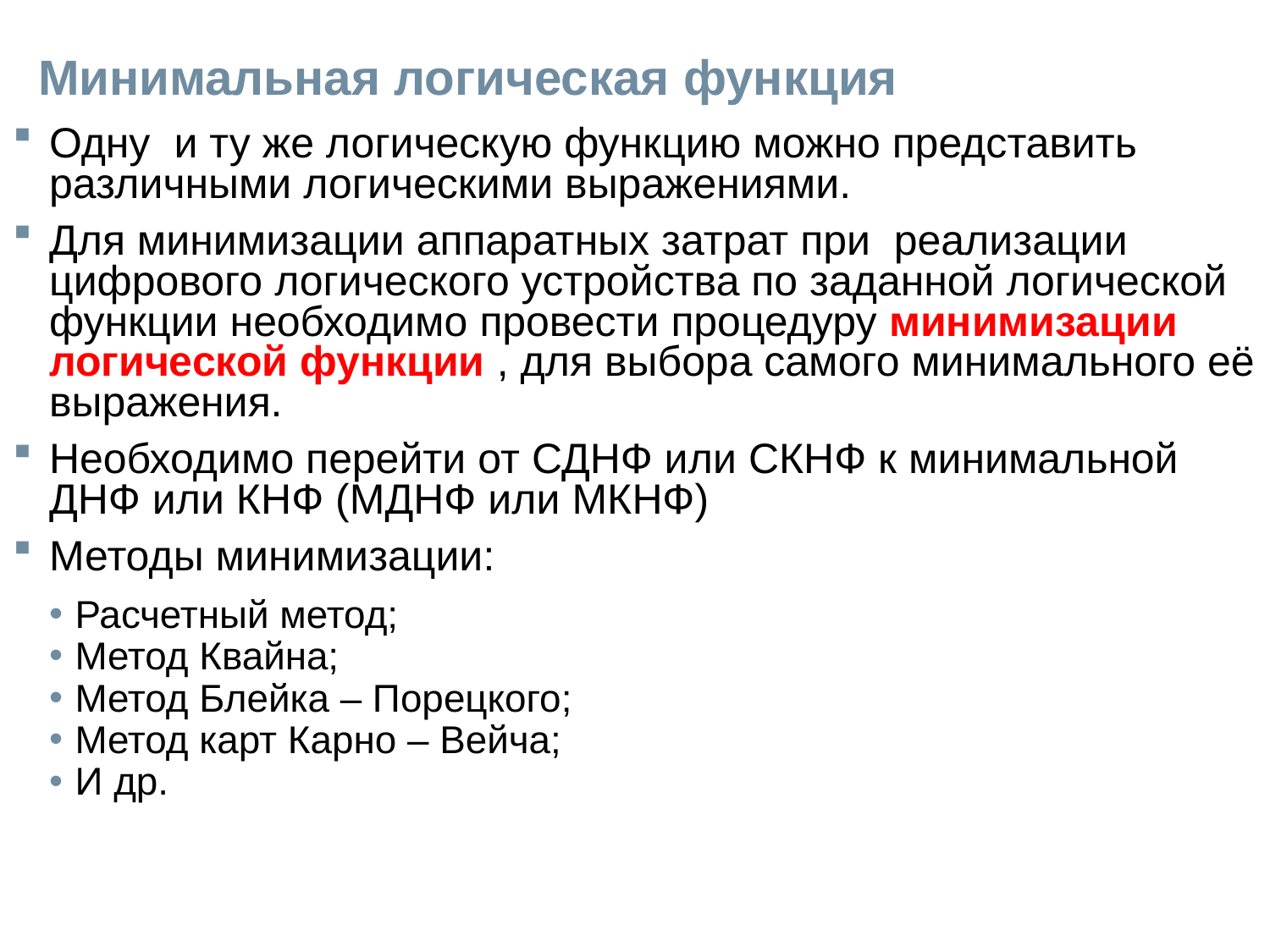

# Минимальная логическая функция
Одну  и ту же логическую функцию можно представить  различными логическими выражениями.
Для минимизации аппаратных затрат при  реализации цифрового логического устройства по заданной логической функции необходимо провести процедуру минимизации логической функции , для выбора самого минимального её выражения.
Необходимо перейти от СДНФ или СКНФ к минимальной ДНФ или КНФ (МДНФ или МКНФ)
Методы минимизации:
Расчетный метод;
Метод Квайна;
Метод Блейка – Порецкого;
Метод карт Карно – Вейча;
И др.